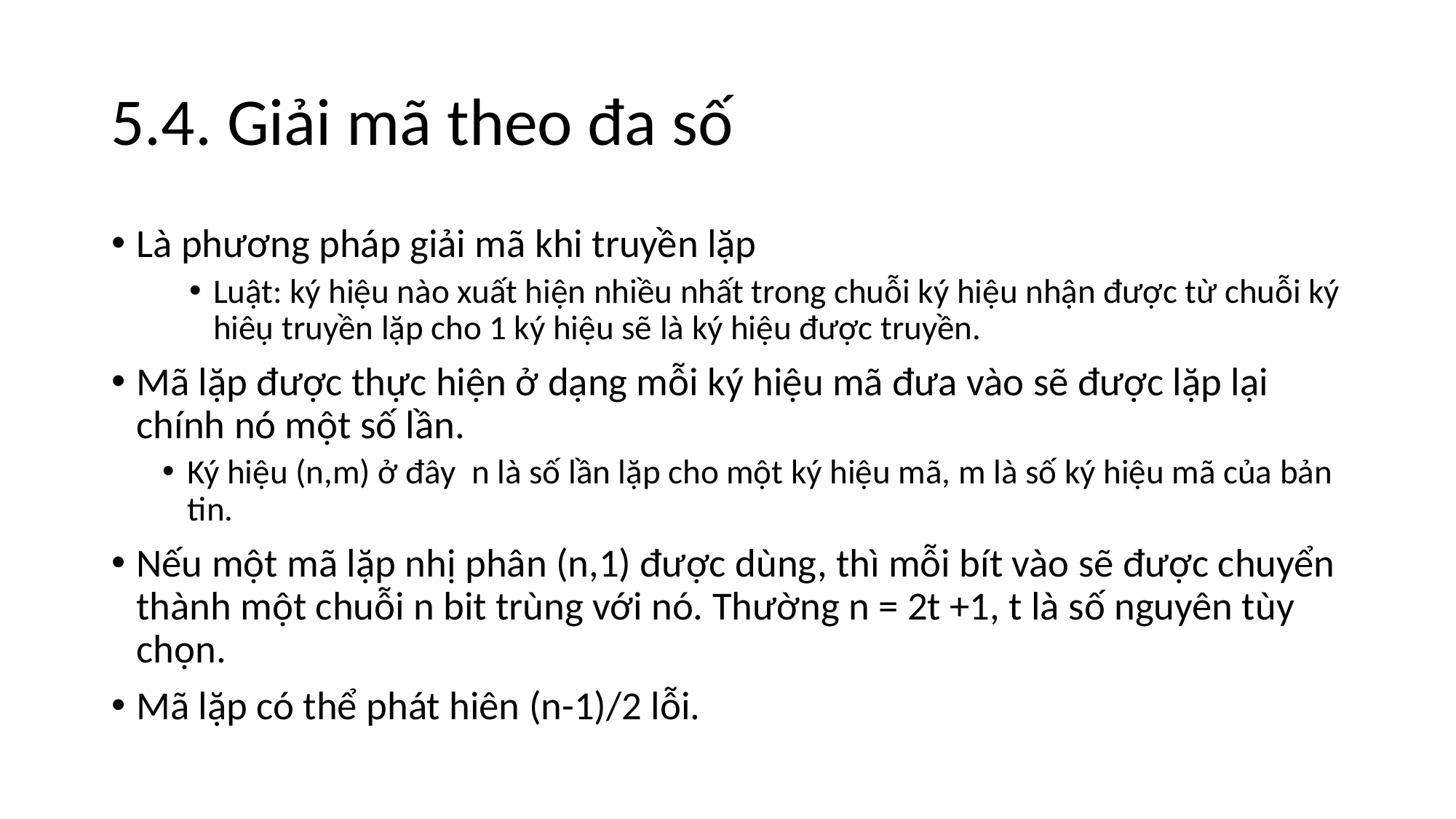

5.4. Giải mã theo đa số
Là phương pháp giải mã khi truyền lặp
Luật: ký hiệu nào xuất hiện nhiều nhất trong chuỗi ký hiệu nhận được từ chuỗi ký hiêụ truyền lặp cho 1 ký hiệu sẽ là ký hiệu được truyền.
Mã lặp được thực hiện ở dạng mỗi ký hiệu mã đưa vào sẽ được lặp lại chính nó một số lần.
Ký hiệu (n,m) ở đây  n là số lần lặp cho một ký hiệu mã, m là số ký hiệu mã của bản tin.
Nếu một mã lặp nhị phân (n,1) được dùng, thì mỗi bít vào sẽ được chuyển thành một chuỗi n bit trùng với nó. Thường n = 2t +1, t là số nguyên tùy chọn.
Mã lặp có thể phát hiên (n-1)/2 lỗi.